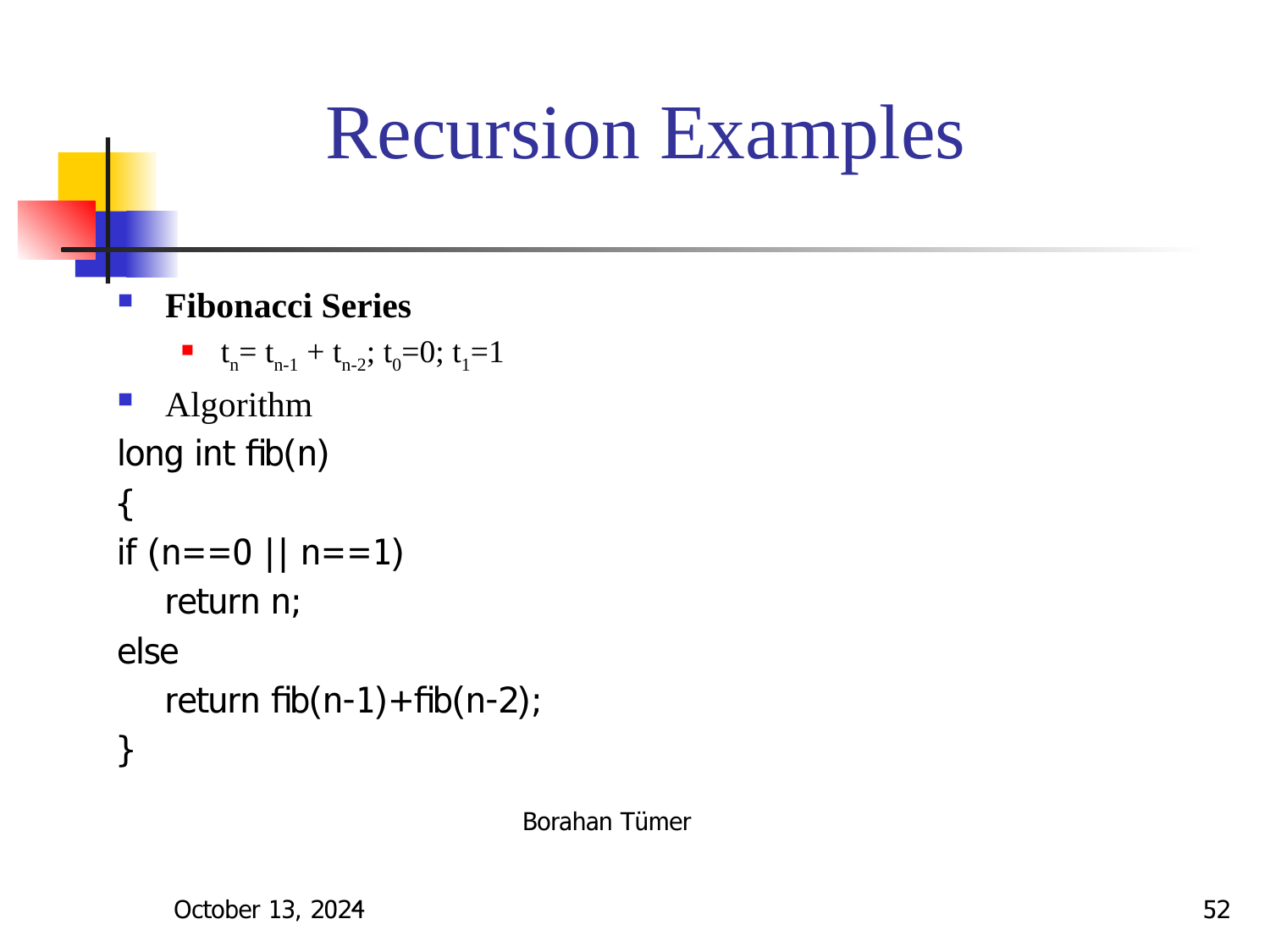

# Recursion Examples
Fibonacci Series
tn= tn-1 + tn-2; t0=0; t1=1
Algorithm
long int fib(n)
{
if (n==0 || n==1)
	return n;
else
	return fib(n-1)+fib(n-2);
}
October 13, 2024
Borahan Tümer
52